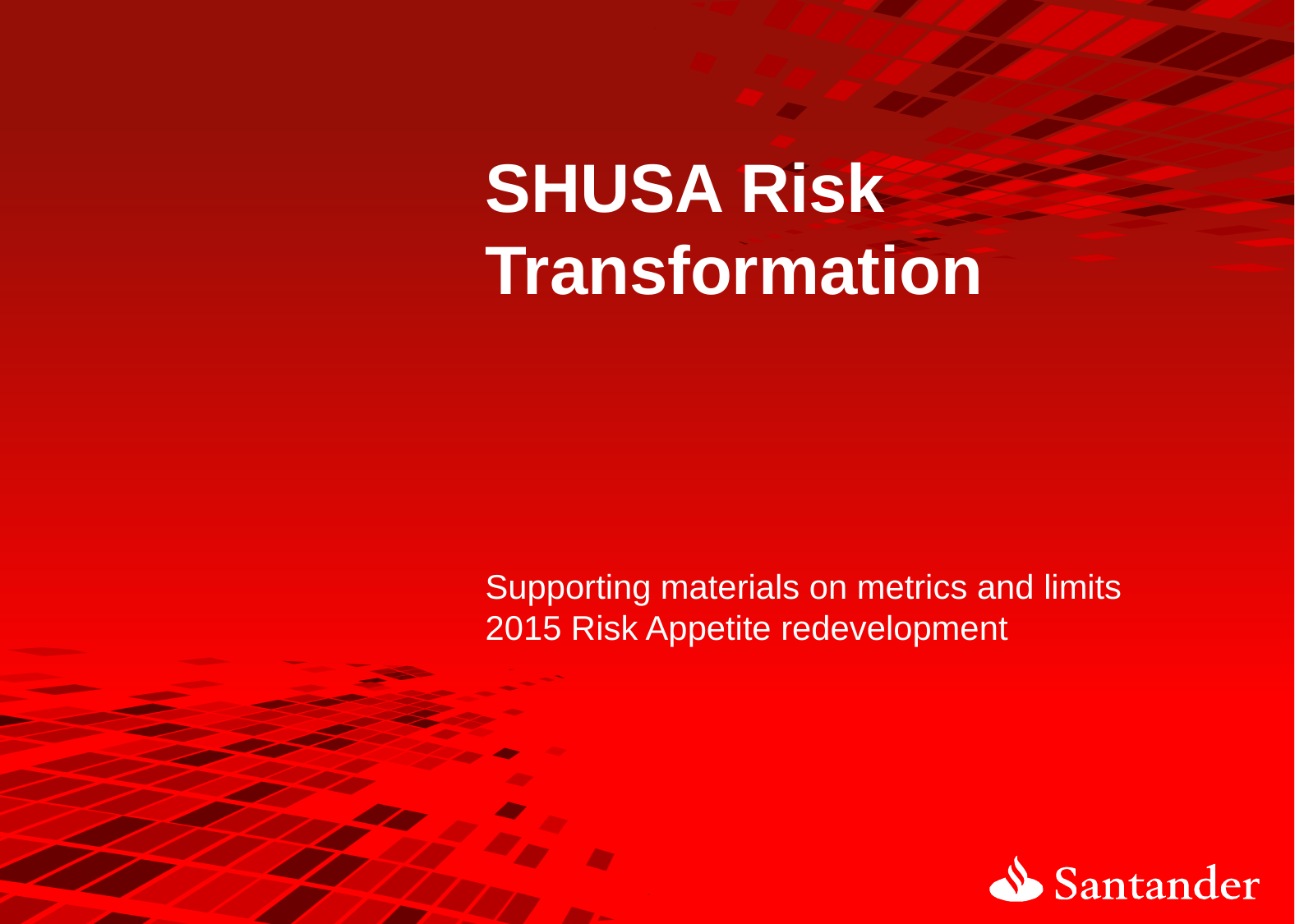

# SHUSA Risk Transformation
Supporting materials on metrics and limits
2015 Risk Appetite redevelopment